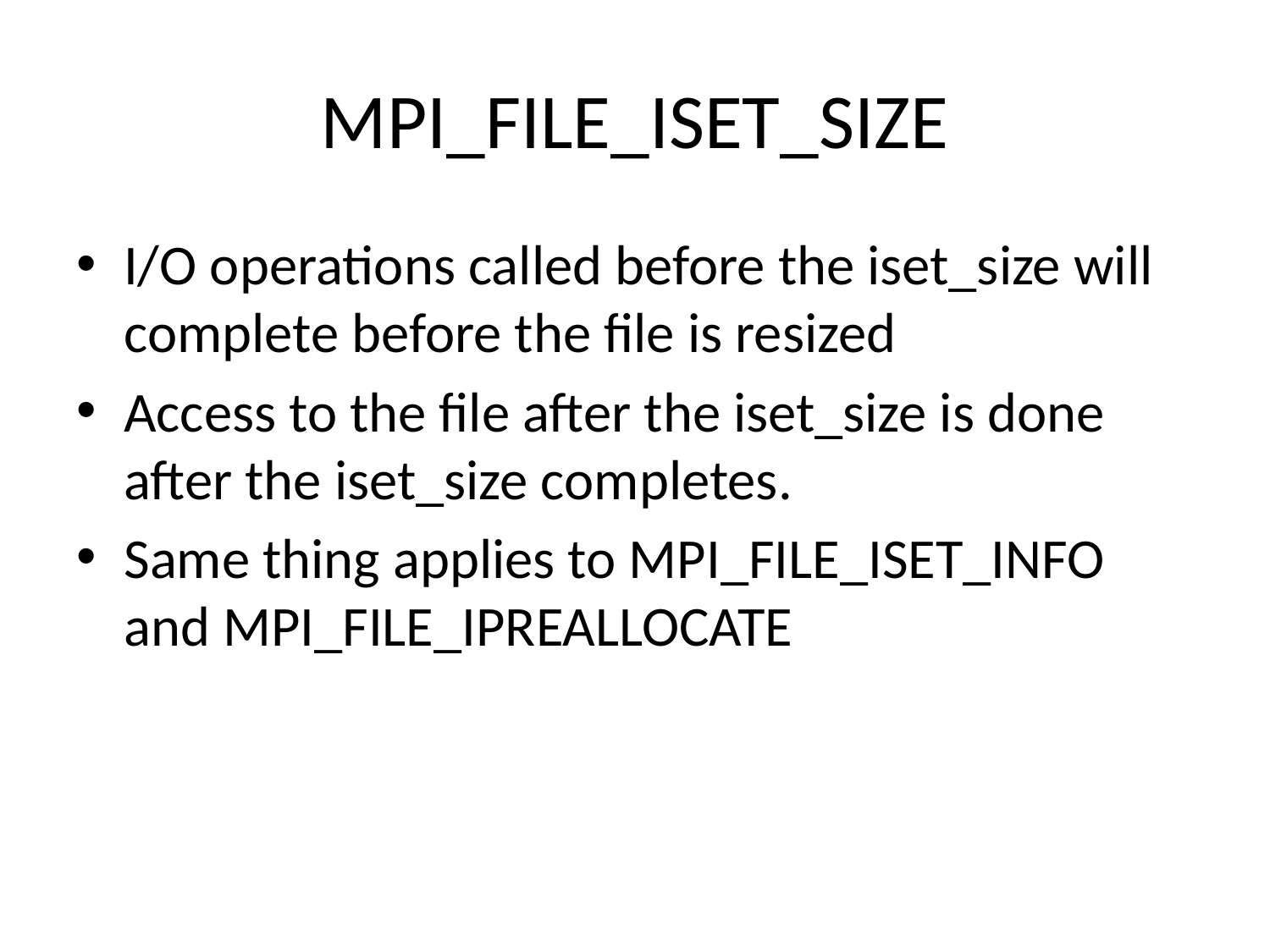

# MPI_FILE_ISET_SIZE
I/O operations called before the iset_size will complete before the file is resized
Access to the file after the iset_size is done after the iset_size completes.
Same thing applies to MPI_FILE_ISET_INFO and MPI_FILE_IPREALLOCATE